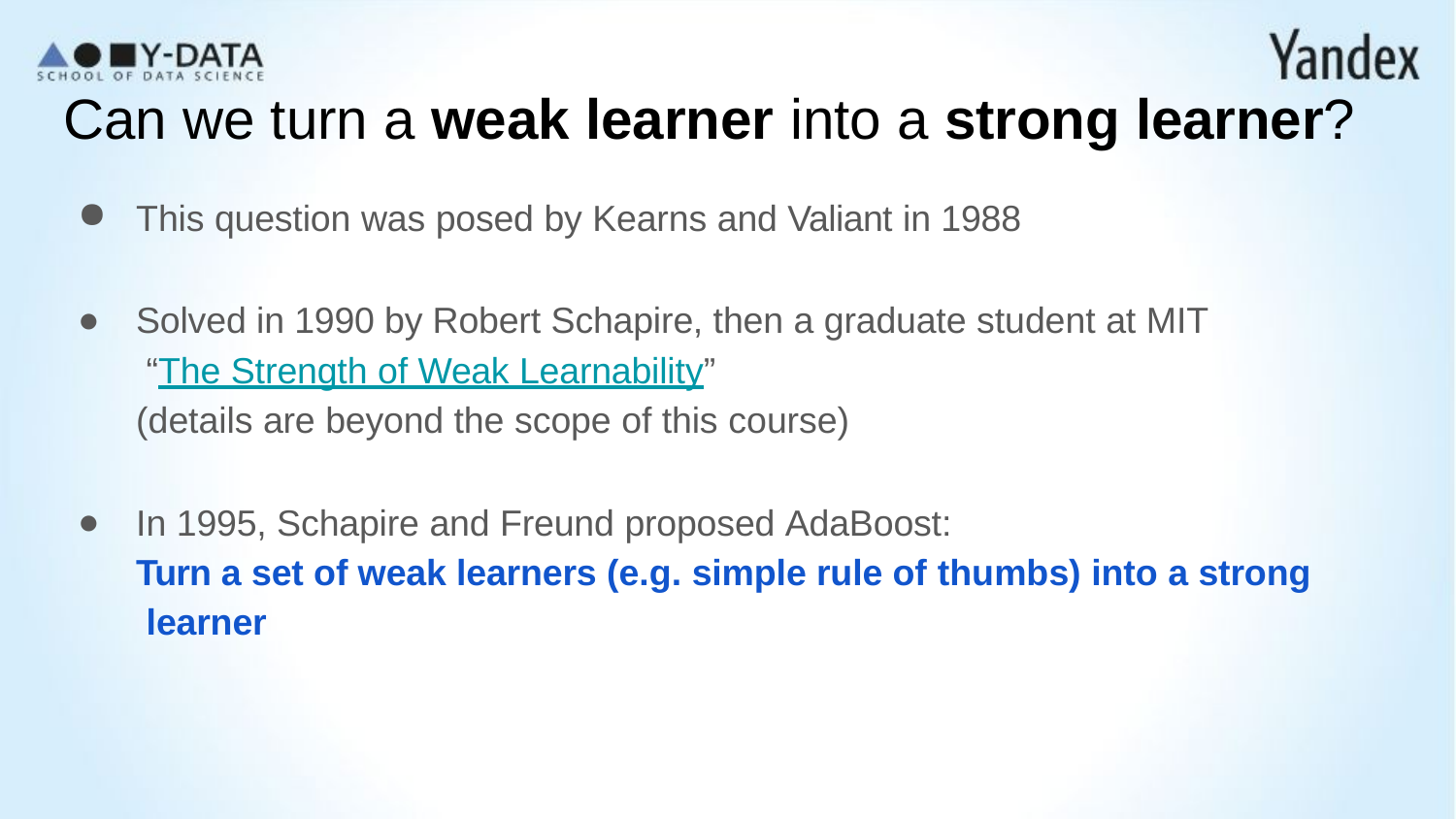

# Can we turn a weak learner into a strong learner?
This question was posed by Kearns and Valiant in 1988

Solved in 1990 by Robert Schapire, then a graduate student at MIT  “The Strength of Weak Learnability”
(details are beyond the scope of this course)

In 1995, Schapire and Freund proposed AdaBoost:
Turn a set of weak learners (e.g. simple rule of thumbs) into a strong  learner